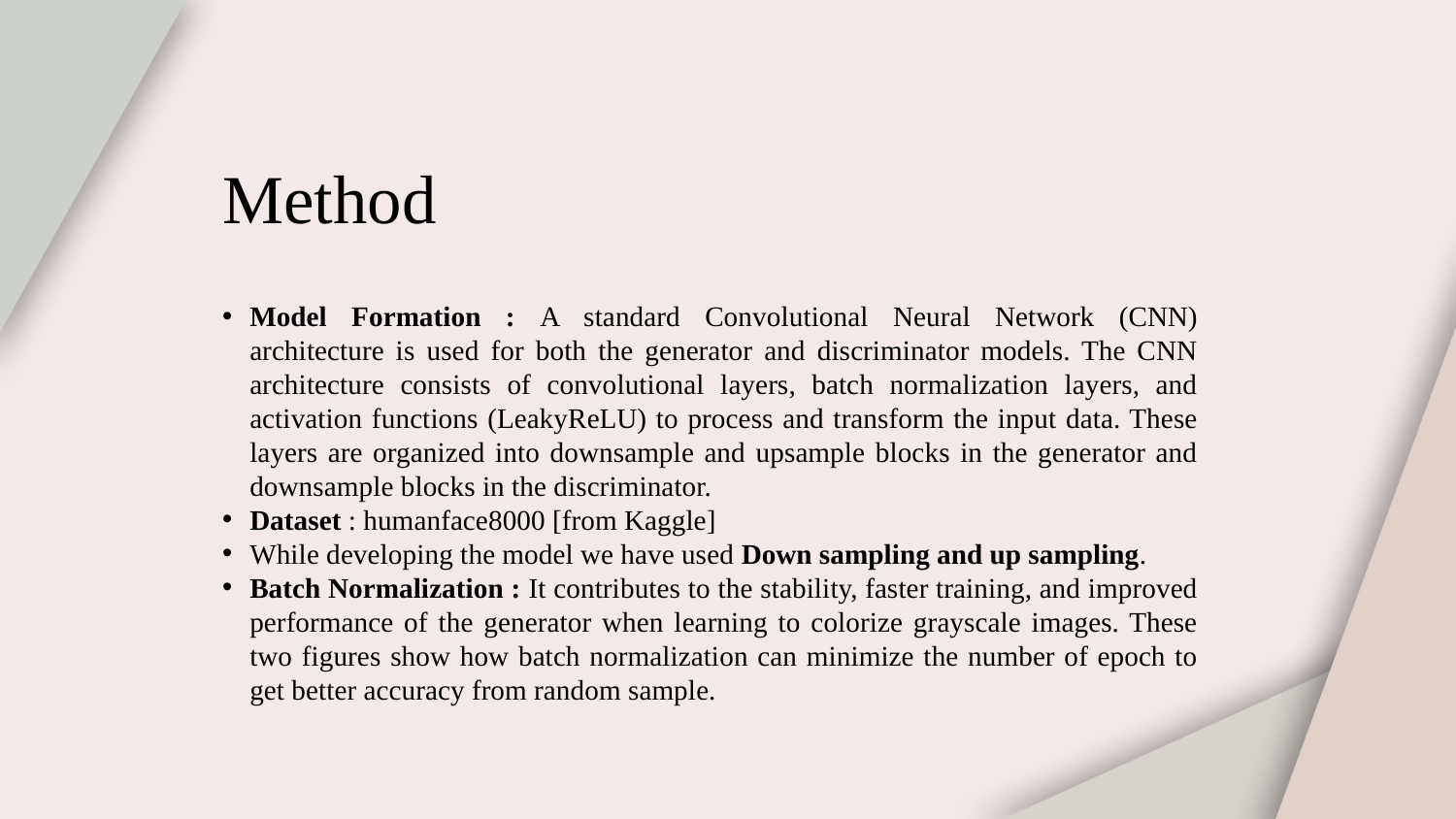

# Method
Model Formation : A standard Convolutional Neural Network (CNN) architecture is used for both the generator and discriminator models. The CNN architecture consists of convolutional layers, batch normalization layers, and activation functions (LeakyReLU) to process and transform the input data. These layers are organized into downsample and upsample blocks in the generator and downsample blocks in the discriminator.
Dataset : humanface8000 [from Kaggle]
While developing the model we have used Down sampling and up sampling.
Batch Normalization : It contributes to the stability, faster training, and improved performance of the generator when learning to colorize grayscale images. These two figures show how batch normalization can minimize the number of epoch to get better accuracy from random sample.